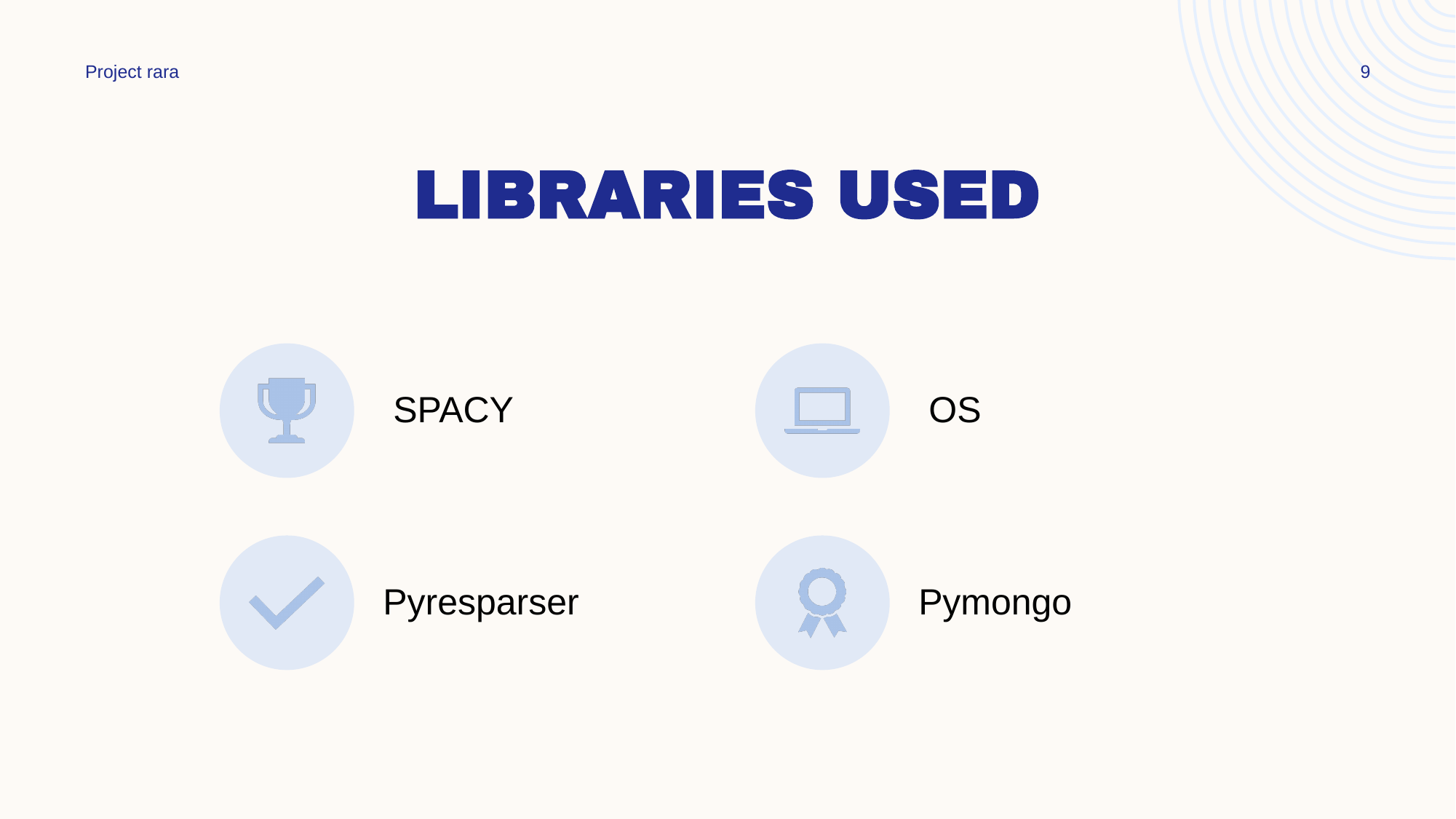

Project rara
9
# Libraries USed
 SPACY
 OS
Pyresparser
Pymongo